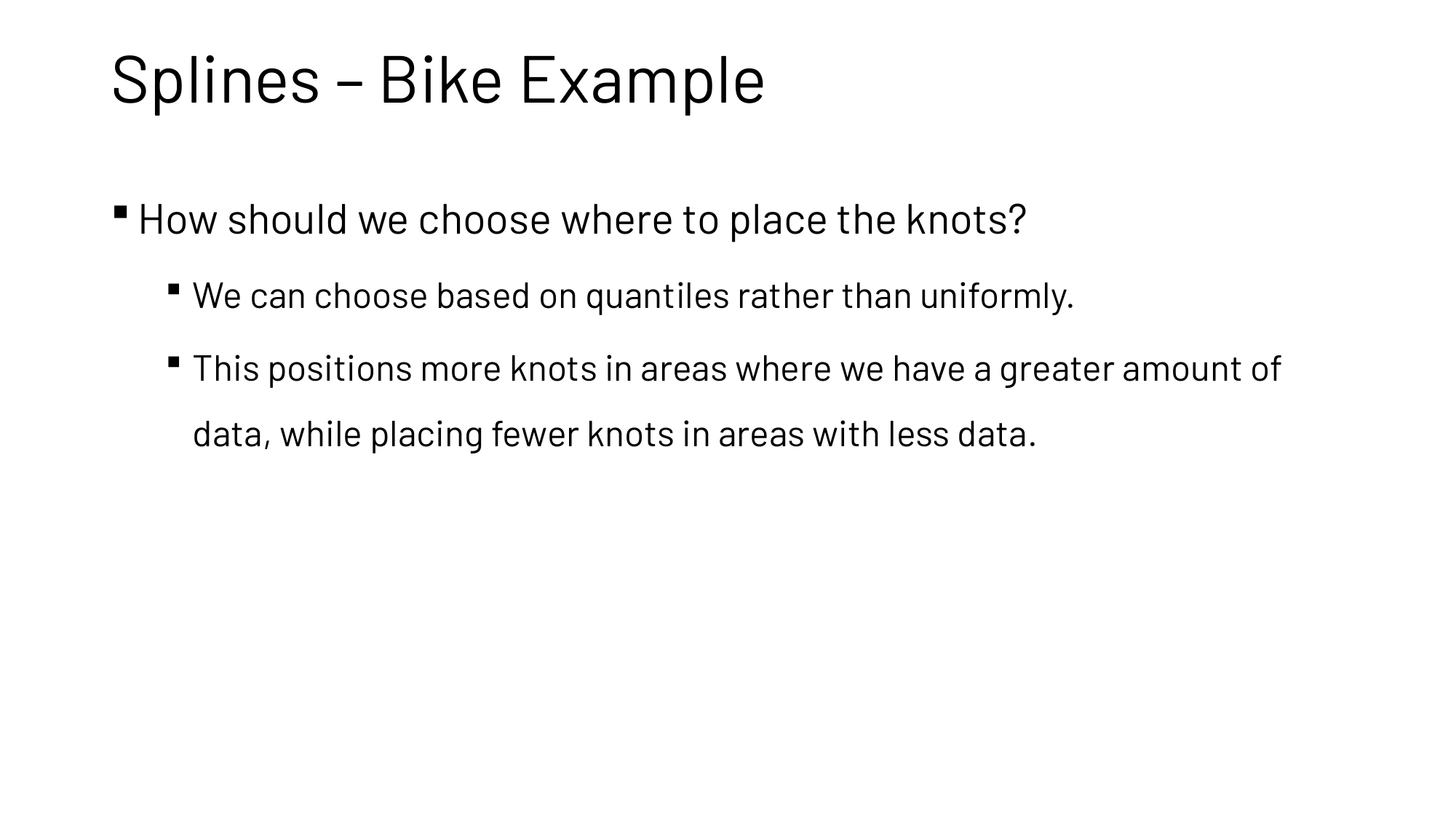

# Splines – Bike Example
How should we choose where to place the knots?
We can choose based on quantiles rather than uniformly.
This positions more knots in areas where we have a greater amount of data, while placing fewer knots in areas with less data.